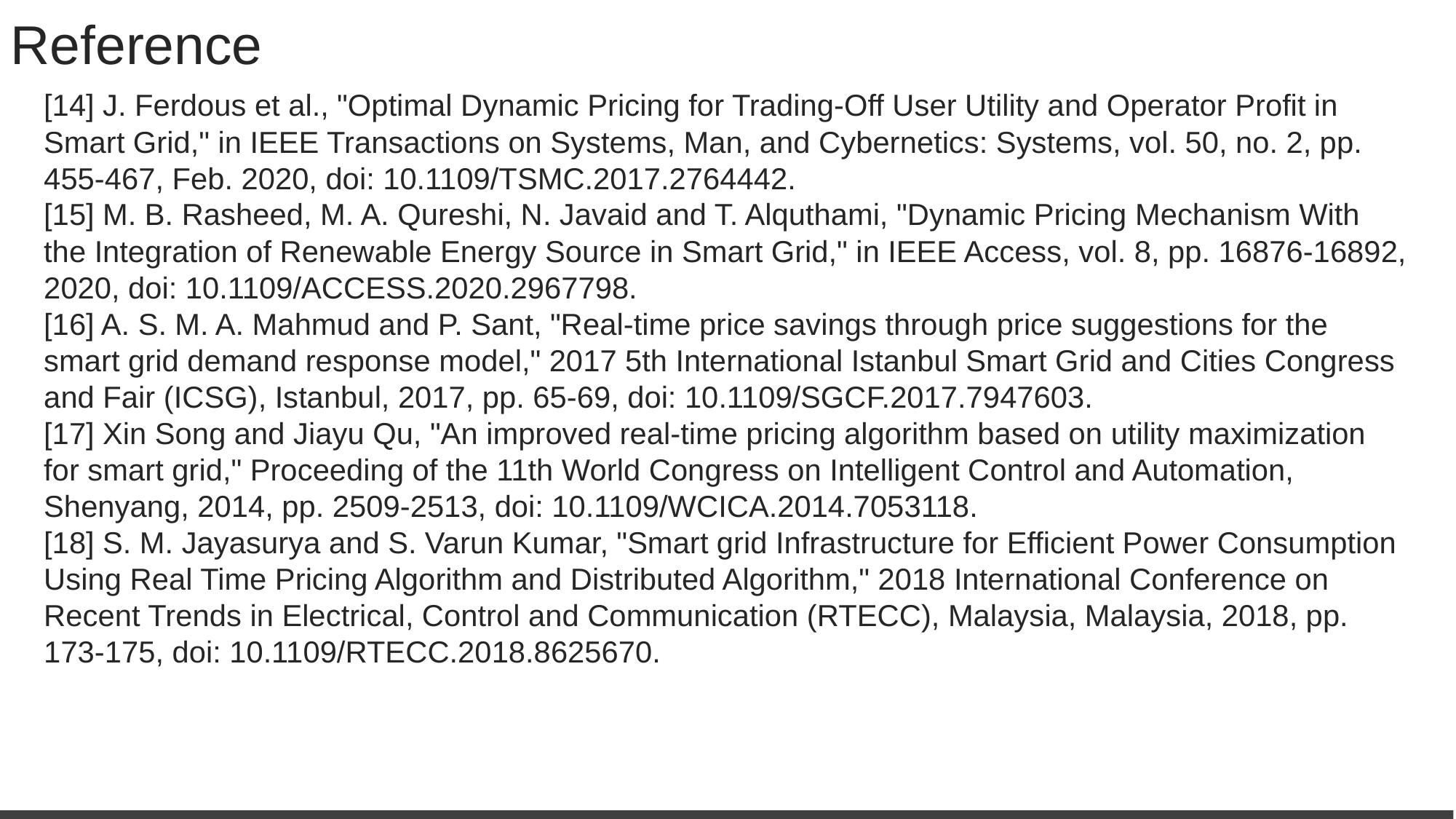

Reference
[14] J. Ferdous et al., "Optimal Dynamic Pricing for Trading-Off User Utility and Operator Profit in Smart Grid," in IEEE Transactions on Systems, Man, and Cybernetics: Systems, vol. 50, no. 2, pp. 455-467, Feb. 2020, doi: 10.1109/TSMC.2017.2764442.
[15] M. B. Rasheed, M. A. Qureshi, N. Javaid and T. Alquthami, "Dynamic Pricing Mechanism With the Integration of Renewable Energy Source in Smart Grid," in IEEE Access, vol. 8, pp. 16876-16892, 2020, doi: 10.1109/ACCESS.2020.2967798.
[16] A. S. M. A. Mahmud and P. Sant, "Real-time price savings through price suggestions for the smart grid demand response model," 2017 5th International Istanbul Smart Grid and Cities Congress and Fair (ICSG), Istanbul, 2017, pp. 65-69, doi: 10.1109/SGCF.2017.7947603.
[17] Xin Song and Jiayu Qu, "An improved real-time pricing algorithm based on utility maximization for smart grid," Proceeding of the 11th World Congress on Intelligent Control and Automation, Shenyang, 2014, pp. 2509-2513, doi: 10.1109/WCICA.2014.7053118.
[18] S. M. Jayasurya and S. Varun Kumar, "Smart grid Infrastructure for Efficient Power Consumption Using Real Time Pricing Algorithm and Distributed Algorithm," 2018 International Conference on Recent Trends in Electrical, Control and Communication (RTECC), Malaysia, Malaysia, 2018, pp. 173-175, doi: 10.1109/RTECC.2018.8625670.